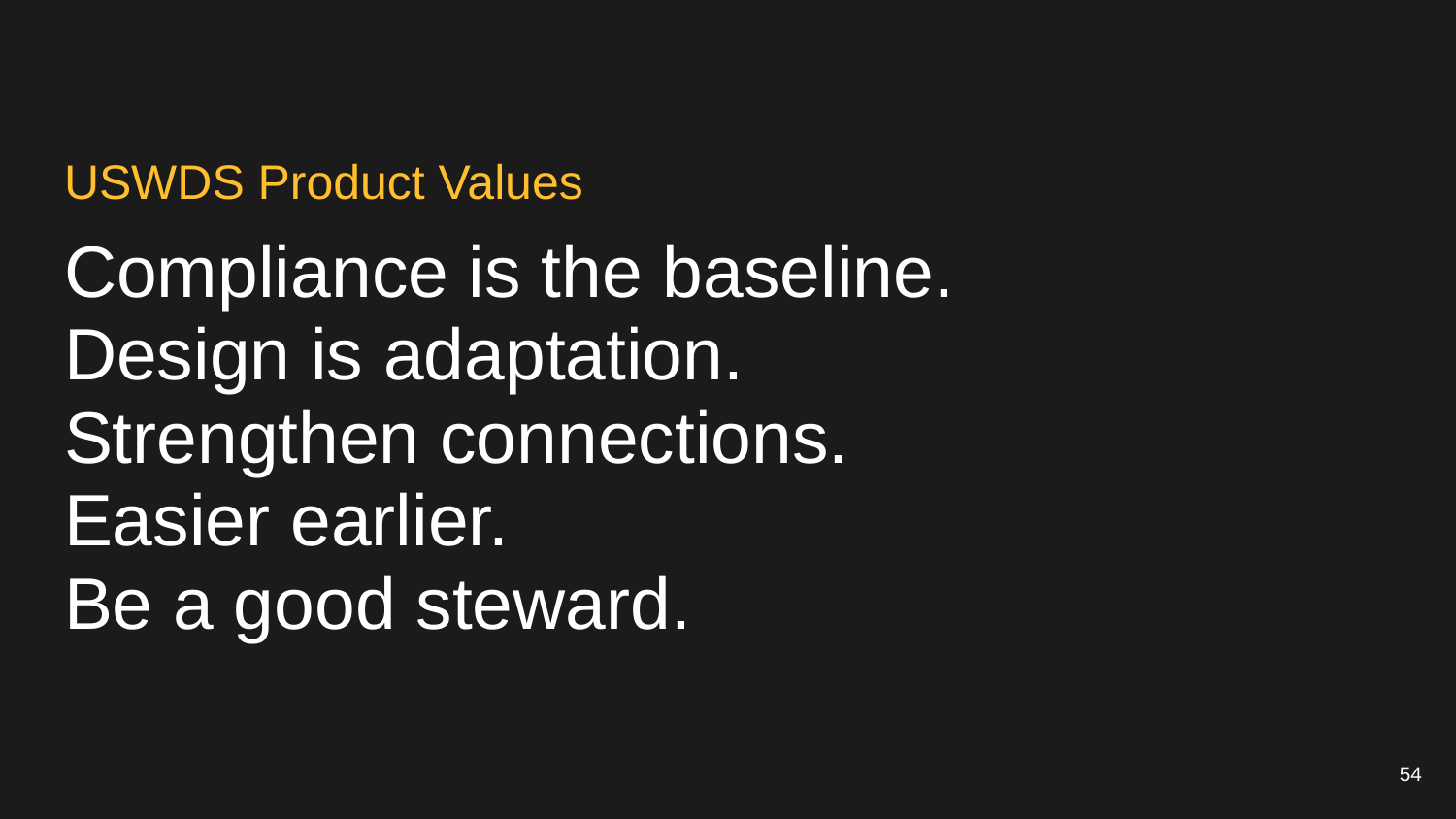

# USWDS Product Values
Compliance is the baseline.
Design is adaptation.
Strengthen connections.
Easier earlier.
Be a good steward.
54